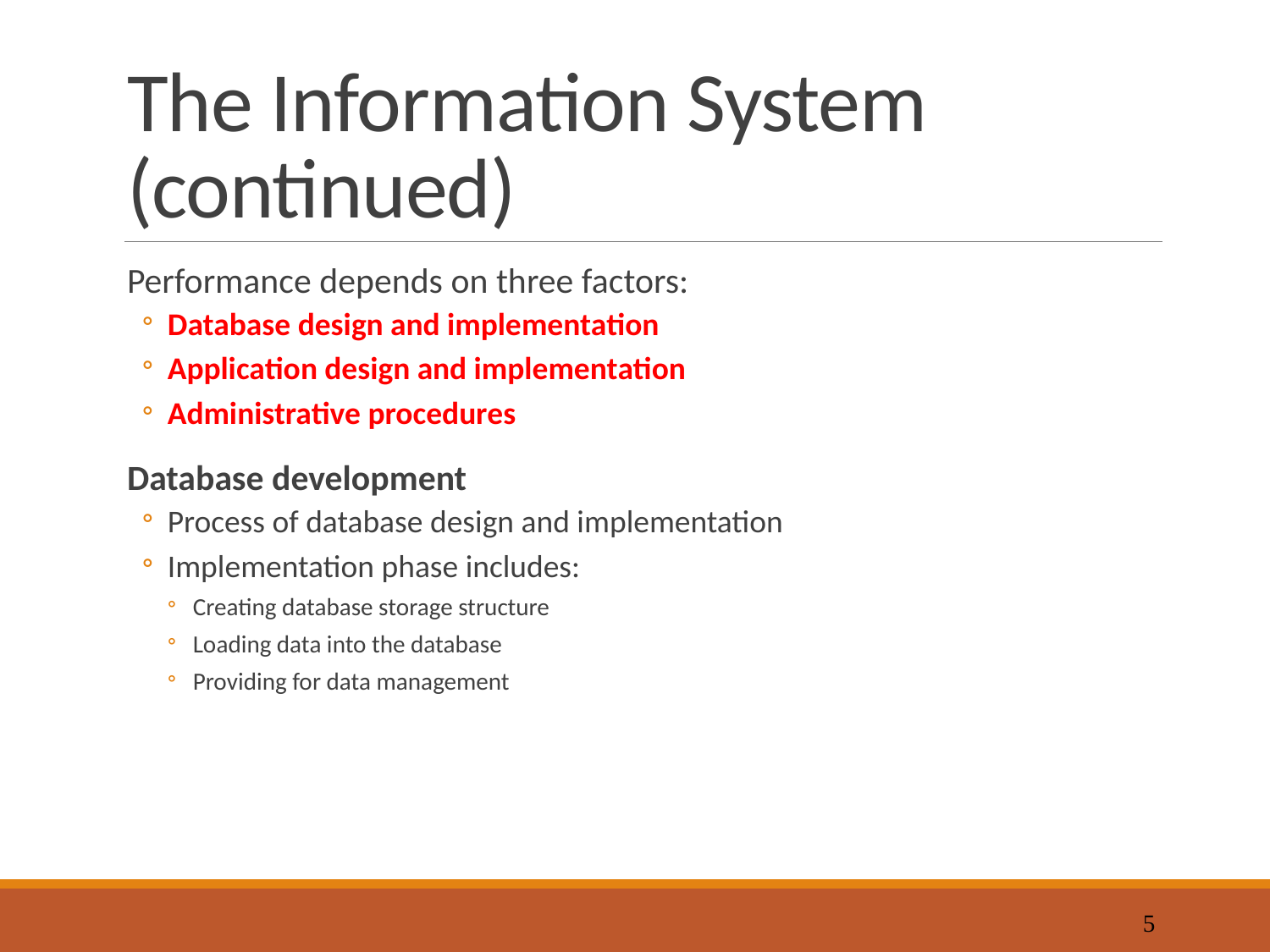

# The Information System (continued)
Performance depends on three factors:
Database design and implementation
Application design and implementation
Administrative procedures
Database development
Process of database design and implementation
Implementation phase includes:
Creating database storage structure
Loading data into the database
Providing for data management
5